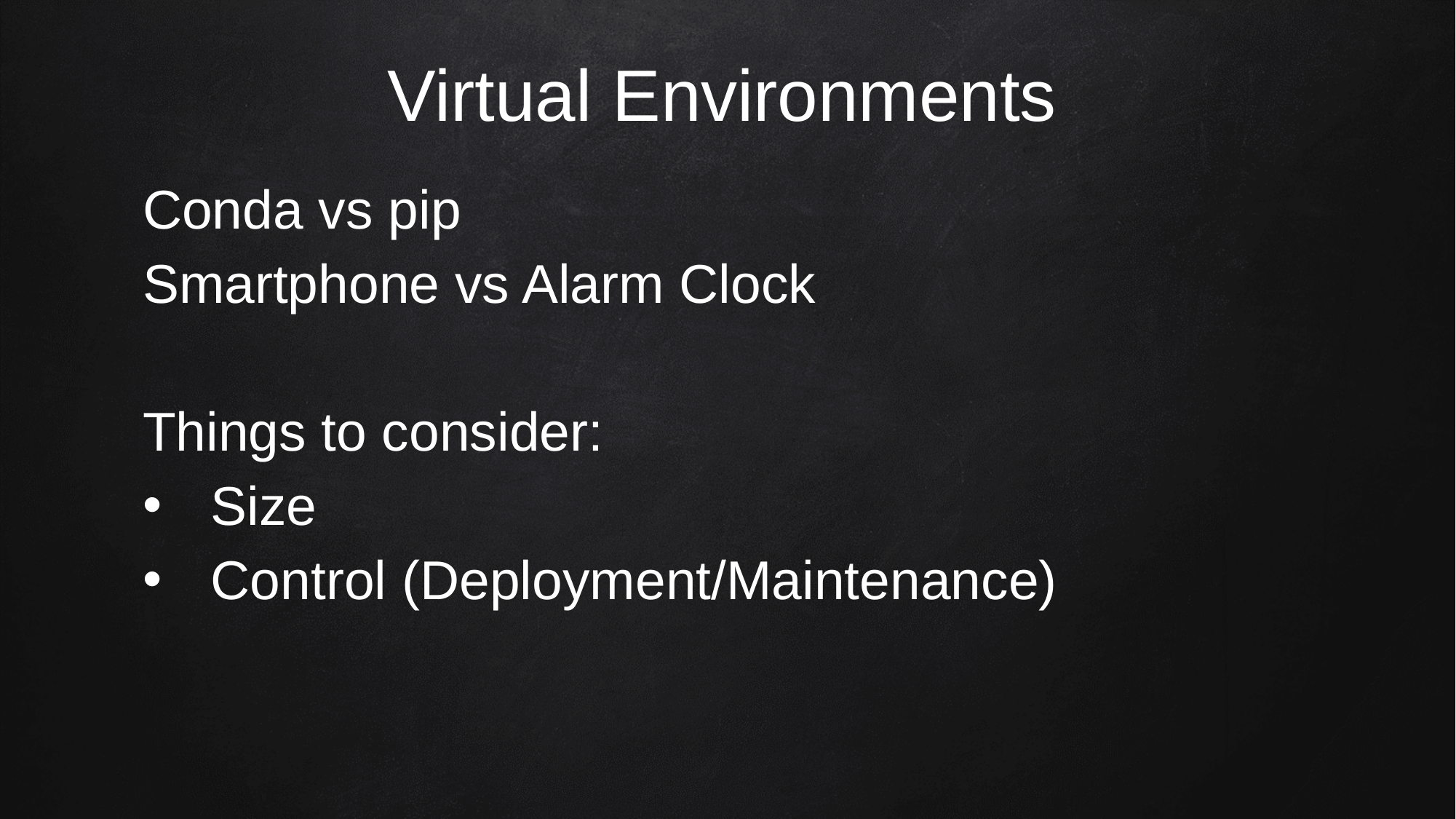

# Virtual Environments
Conda vs pip
Smartphone vs Alarm Clock

Things to consider:
Size
Control (Deployment/Maintenance)